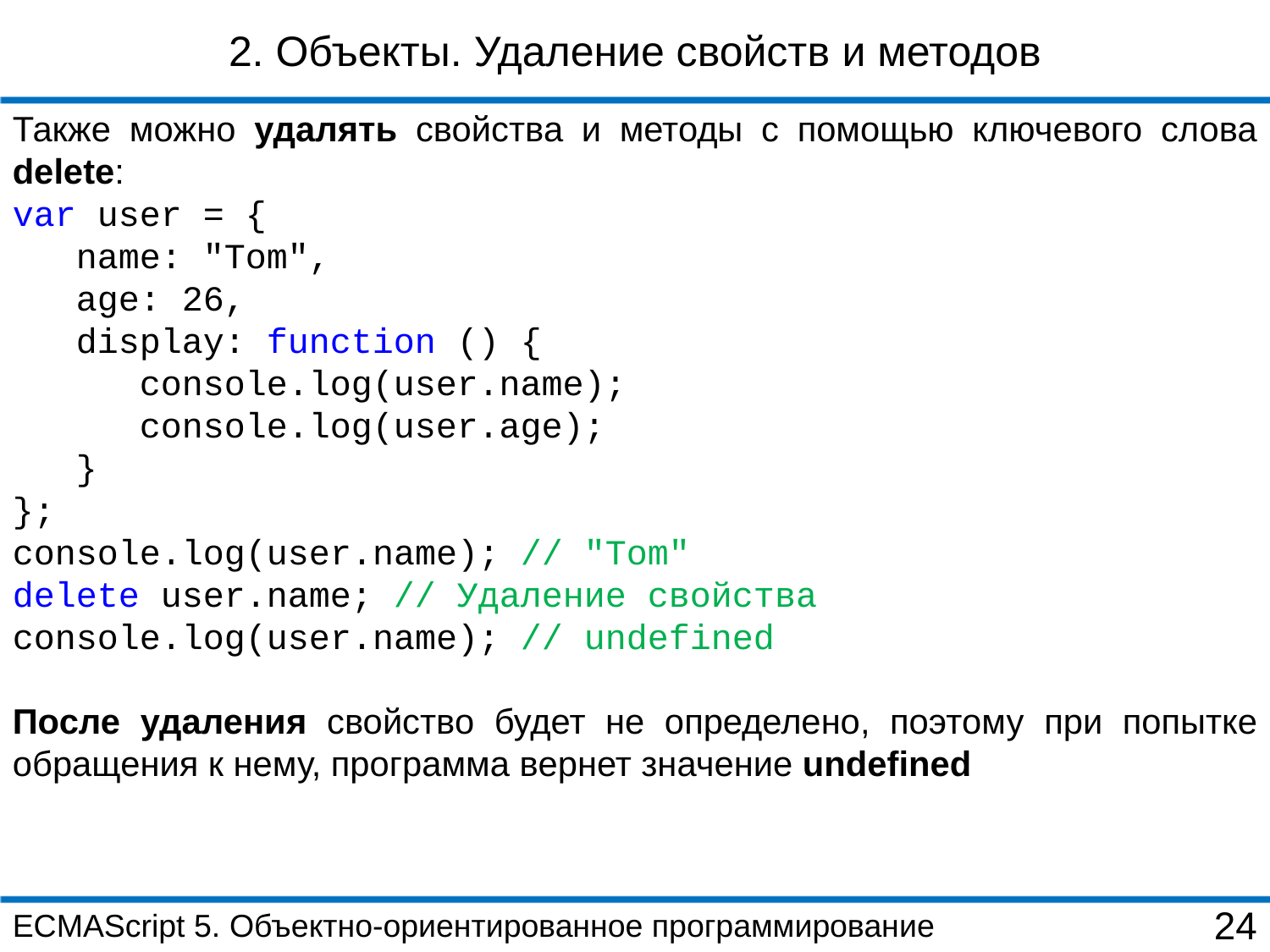

2. Объекты. Удаление свойств и методов
Также можно удалять свойства и методы с помощью ключевого слова delete:
var user = {
   name: "Tom",
   age: 26,
   display: function () {
      console.log(user.name);
      console.log(user.age);
   }
};
console.log(user.name); // "Tom"
delete user.name; // Удаление свойства
console.log(user.name); // undefined

После удаления свойство будет не определено, поэтому при попытке обращения к нему, программа вернет значение undefined
ECMAScript 5. Объектно-ориентированное программирование
24